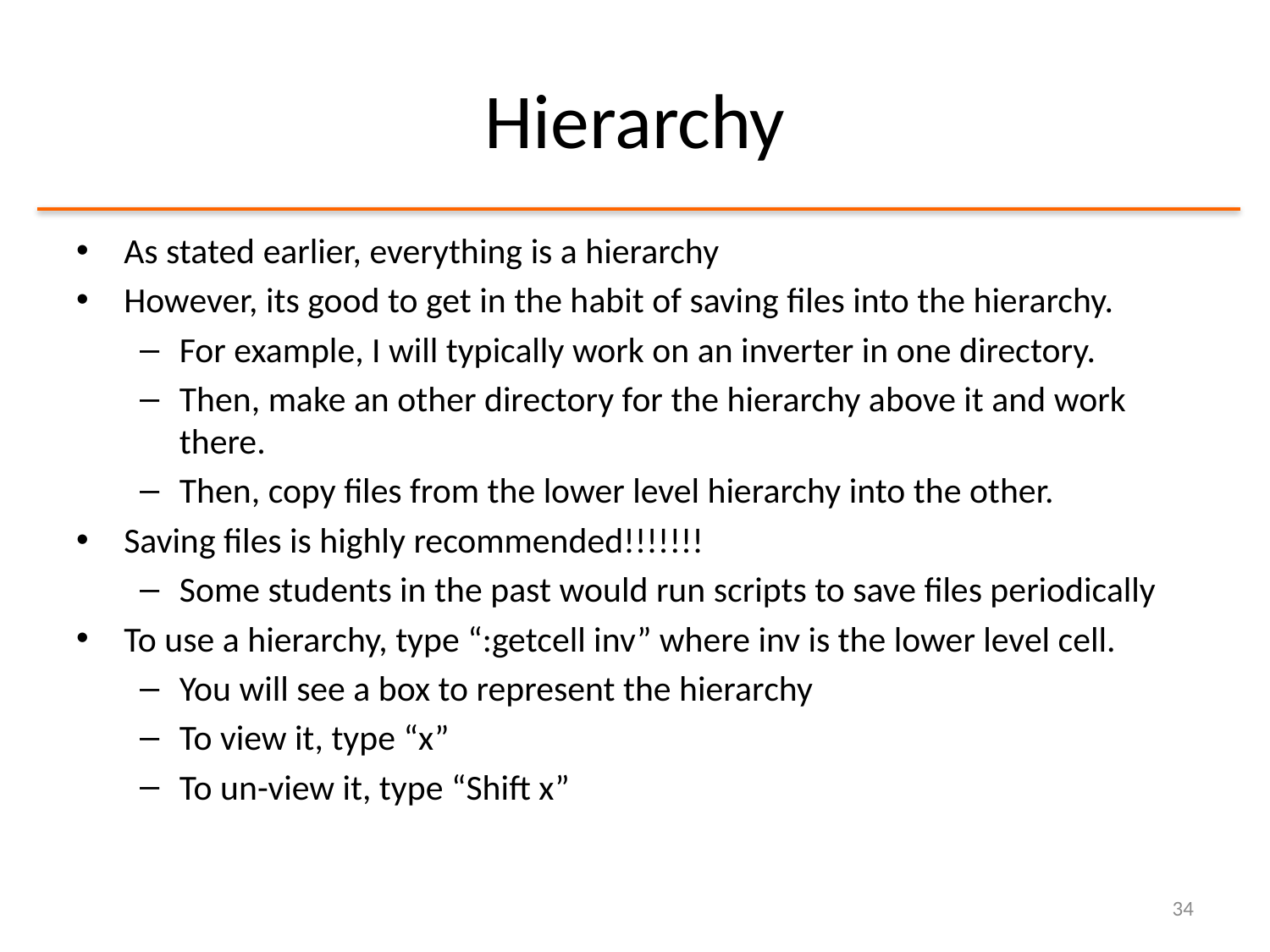

# Hierarchy
As stated earlier, everything is a hierarchy
However, its good to get in the habit of saving files into the hierarchy.
For example, I will typically work on an inverter in one directory.
Then, make an other directory for the hierarchy above it and work there.
Then, copy files from the lower level hierarchy into the other.
Saving files is highly recommended!!!!!!!
Some students in the past would run scripts to save files periodically
To use a hierarchy, type “:getcell inv” where inv is the lower level cell.
You will see a box to represent the hierarchy
To view it, type “x”
To un-view it, type “Shift x”

34